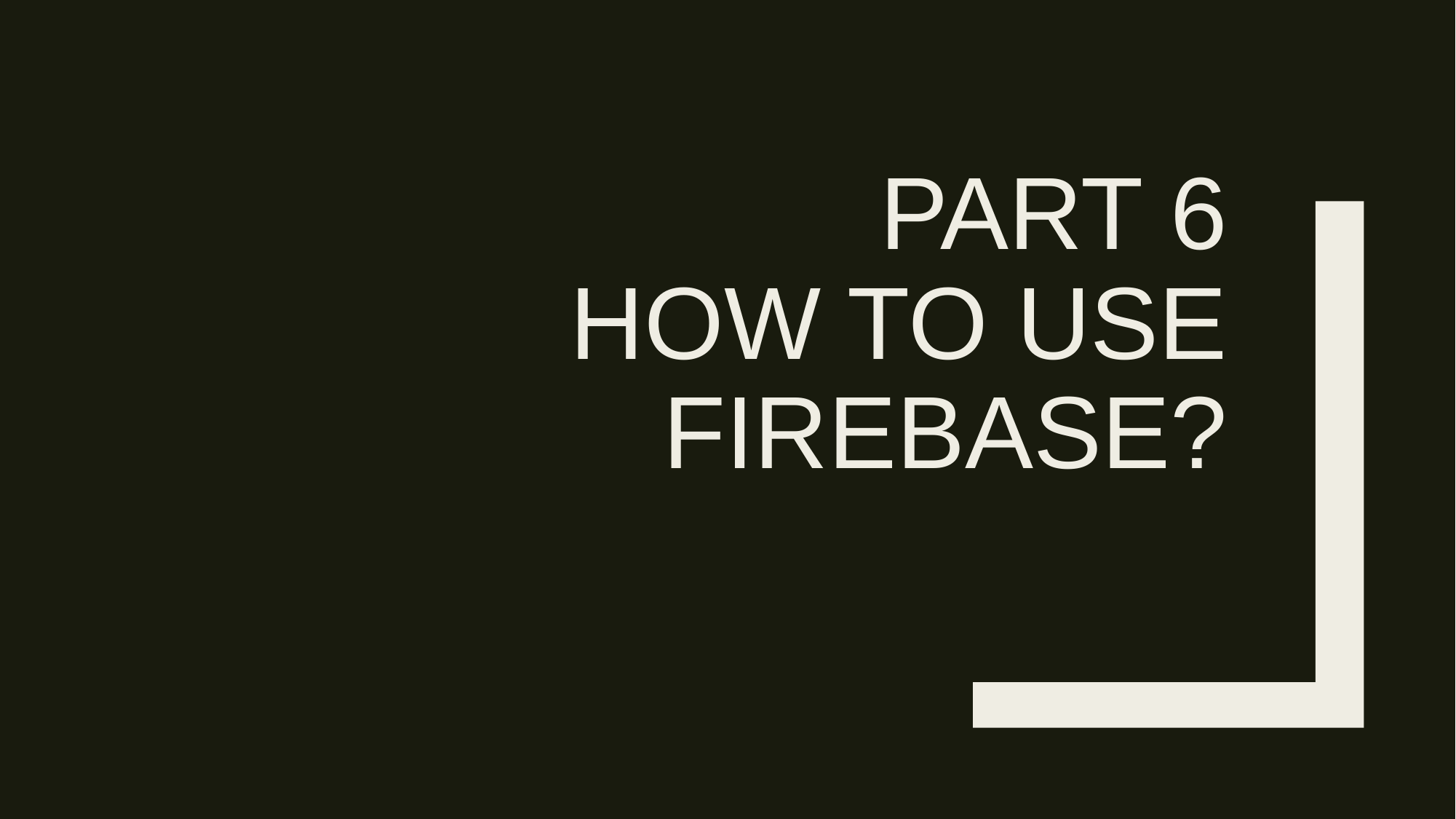

# PART 6 HOW TO USE FIREBASE?